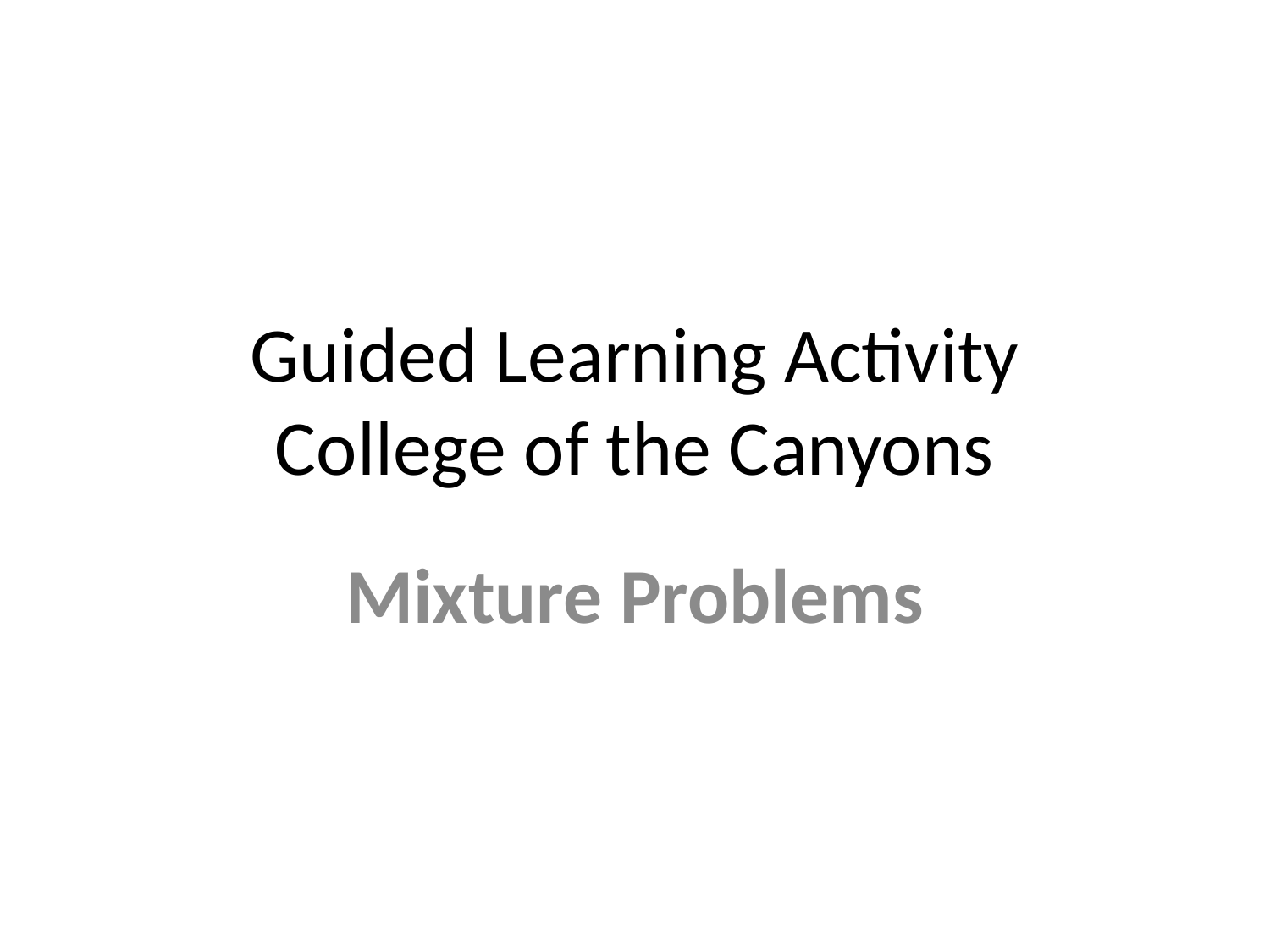

# Guided Learning Activity College of the Canyons
Mixture Problems